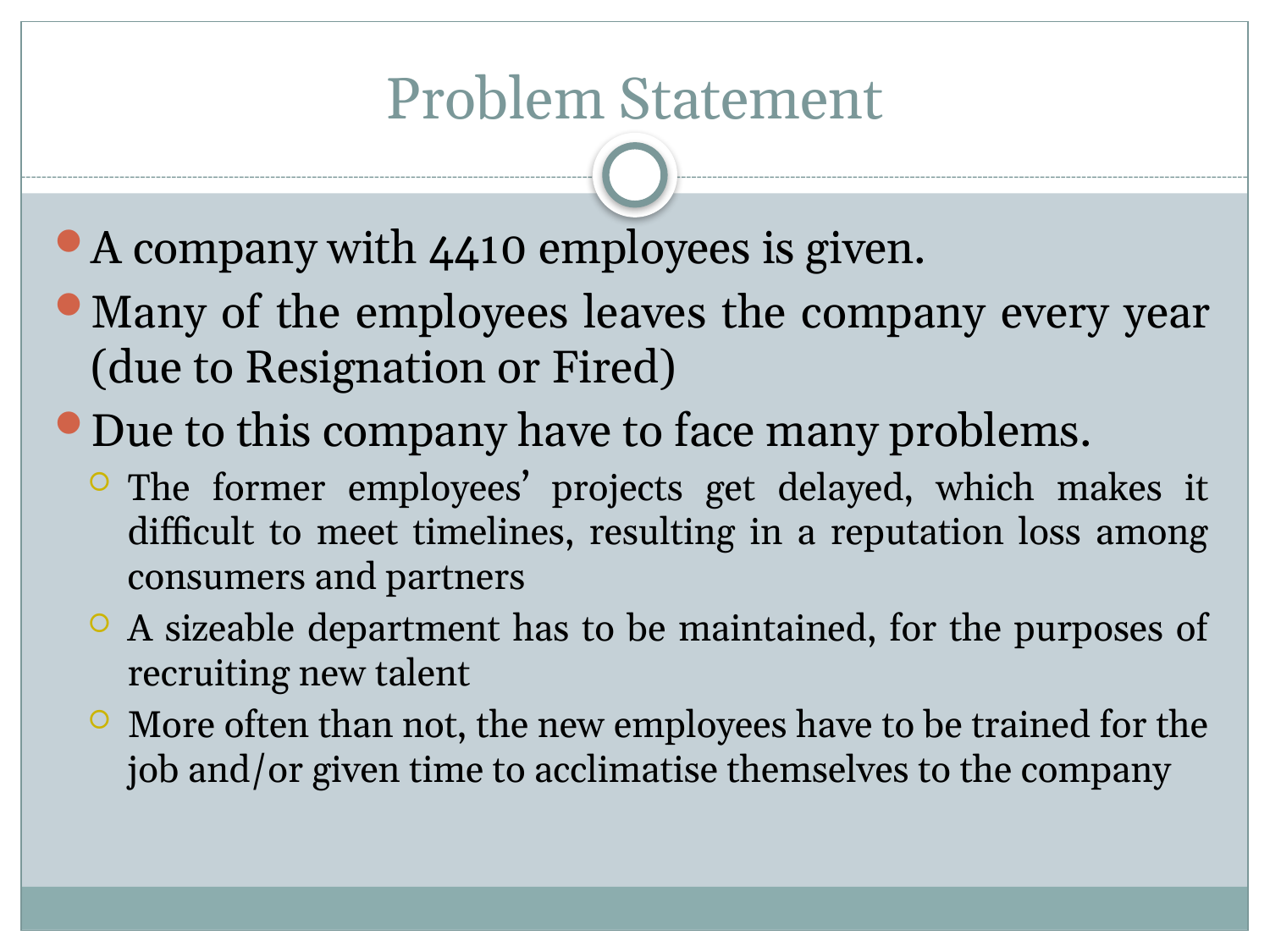

# Problem Statement
A company with 4410 employees is given.
Many of the employees leaves the company every year (due to Resignation or Fired)
Due to this company have to face many problems.
The former employees’ projects get delayed, which makes it difficult to meet timelines, resulting in a reputation loss among consumers and partners
A sizeable department has to be maintained, for the purposes of recruiting new talent
More often than not, the new employees have to be trained for the job and/or given time to acclimatise themselves to the company